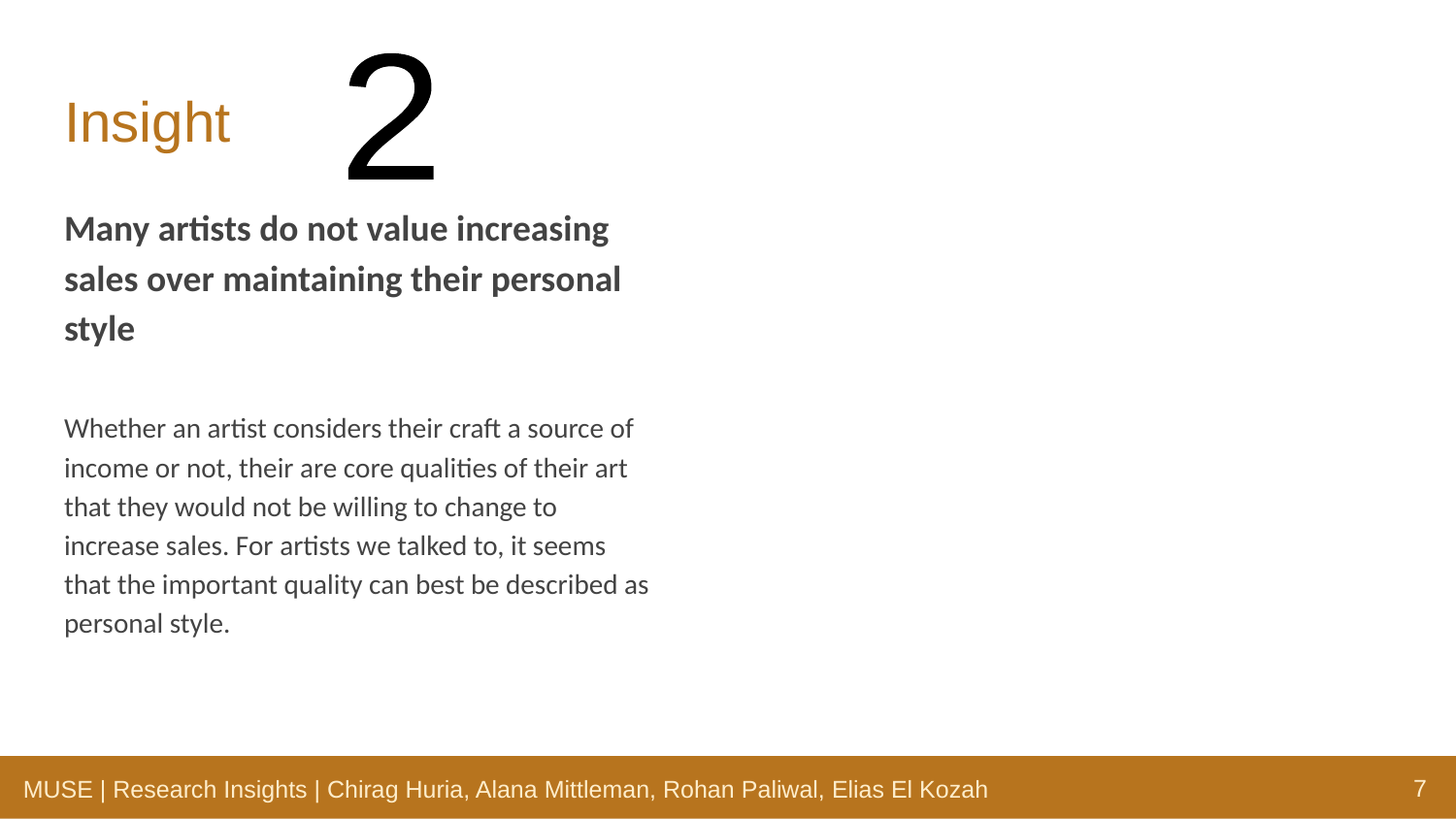

2
# Insight
Many artists do not value increasing sales over maintaining their personal style
Whether an artist considers their craft a source of income or not, their are core qualities of their art that they would not be willing to change to increase sales. For artists we talked to, it seems that the important quality can best be described as personal style.
7